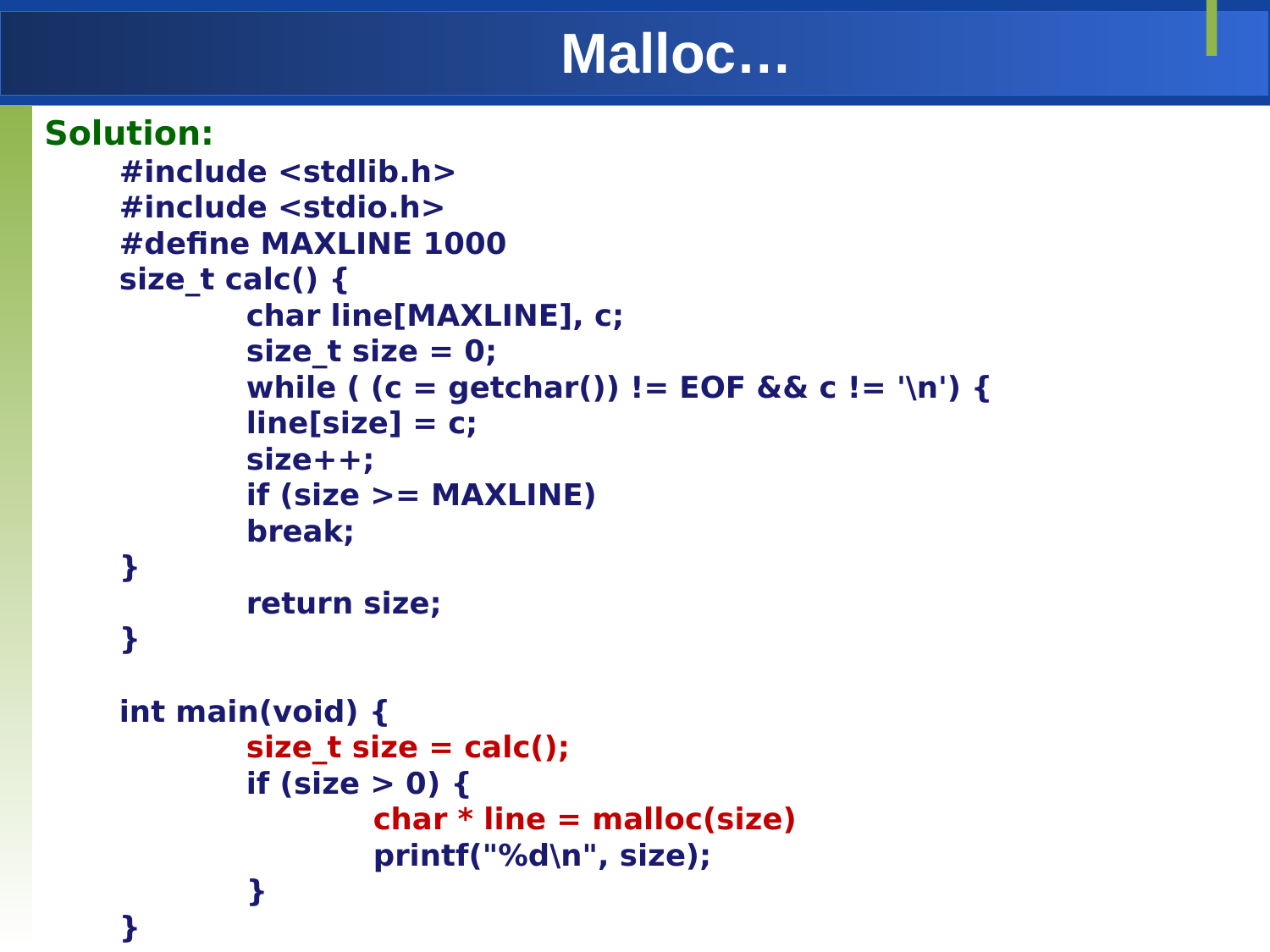

# Malloc…
Solution:
#include <stdlib.h>
#include <stdio.h>
#define MAXLINE 1000
size_t calc() {
	char line[MAXLINE], c;
	size_t size = 0;
	while ( (c = getchar()) != EOF && c != '\n') {
	line[size] = c;
	size++;
	if (size >= MAXLINE)
	break;
}
	return size;
}

int main(void) {
	size_t size = calc();
	if (size > 0) {
		char * line = malloc(size)
		printf("%d\n", size);
	}
}